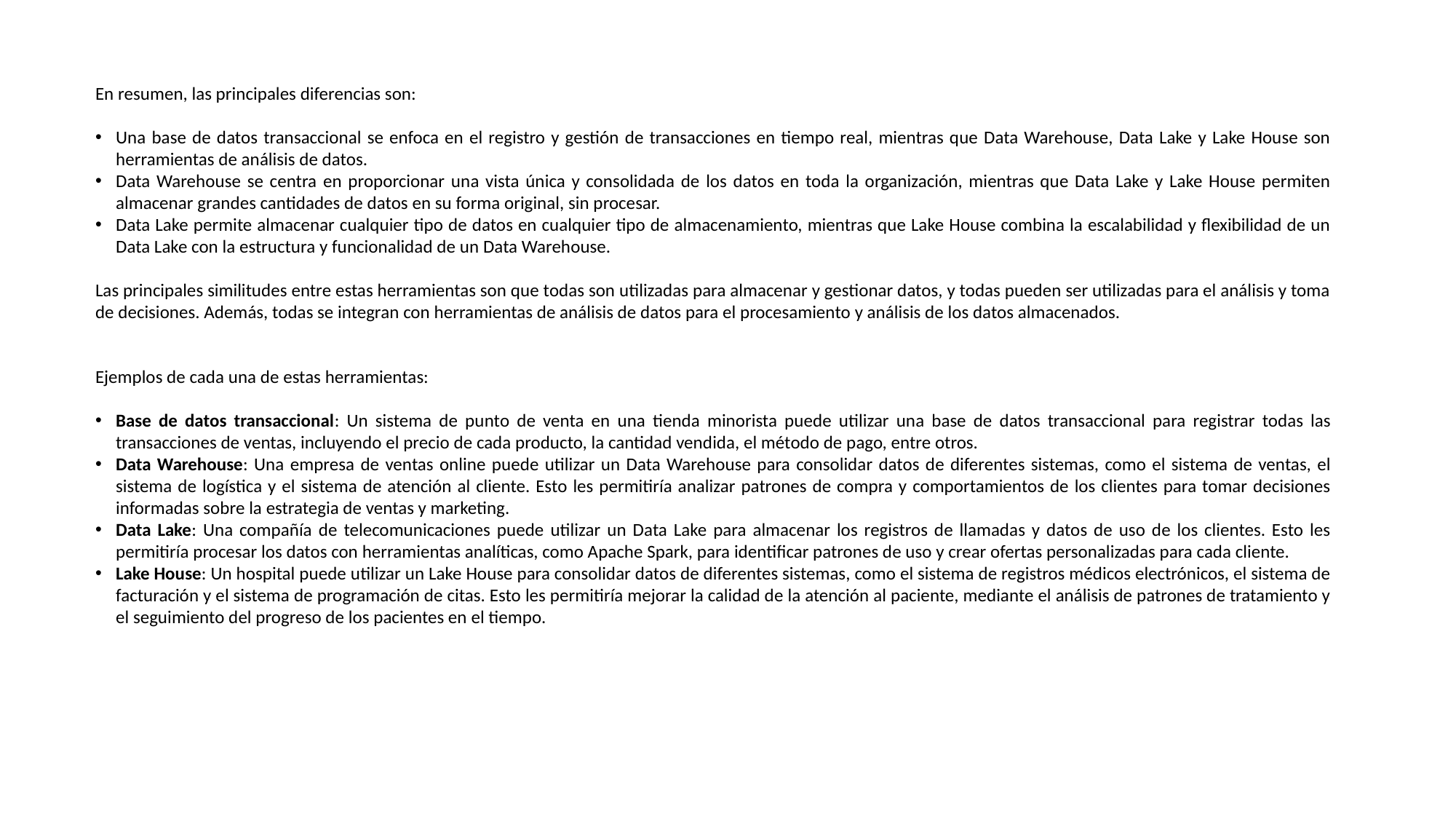

En resumen, las principales diferencias son:

Una base de datos transaccional se enfoca en el registro y gestión de transacciones en tiempo real, mientras que Data Warehouse, Data Lake y Lake House son herramientas de análisis de datos.
Data Warehouse se centra en proporcionar una vista única y consolidada de los datos en toda la organización, mientras que Data Lake y Lake House permiten almacenar grandes cantidades de datos en su forma original, sin procesar.
Data Lake permite almacenar cualquier tipo de datos en cualquier tipo de almacenamiento, mientras que Lake House combina la escalabilidad y flexibilidad de un Data Lake con la estructura y funcionalidad de un Data Warehouse.

Las principales similitudes entre estas herramientas son que todas son utilizadas para almacenar y gestionar datos, y todas pueden ser utilizadas para el análisis y toma de decisiones. Además, todas se integran con herramientas de análisis de datos para el procesamiento y análisis de los datos almacenados.

Ejemplos de cada una de estas herramientas:

Base de datos transaccional: Un sistema de punto de venta en una tienda minorista puede utilizar una base de datos transaccional para registrar todas las transacciones de ventas, incluyendo el precio de cada producto, la cantidad vendida, el método de pago, entre otros.
Data Warehouse: Una empresa de ventas online puede utilizar un Data Warehouse para consolidar datos de diferentes sistemas, como el sistema de ventas, el sistema de logística y el sistema de atención al cliente. Esto les permitiría analizar patrones de compra y comportamientos de los clientes para tomar decisiones informadas sobre la estrategia de ventas y marketing.
Data Lake: Una compañía de telecomunicaciones puede utilizar un Data Lake para almacenar los registros de llamadas y datos de uso de los clientes. Esto les permitiría procesar los datos con herramientas analíticas, como Apache Spark, para identificar patrones de uso y crear ofertas personalizadas para cada cliente.
Lake House: Un hospital puede utilizar un Lake House para consolidar datos de diferentes sistemas, como el sistema de registros médicos electrónicos, el sistema de facturación y el sistema de programación de citas. Esto les permitiría mejorar la calidad de la atención al paciente, mediante el análisis de patrones de tratamiento y el seguimiento del progreso de los pacientes en el tiempo.